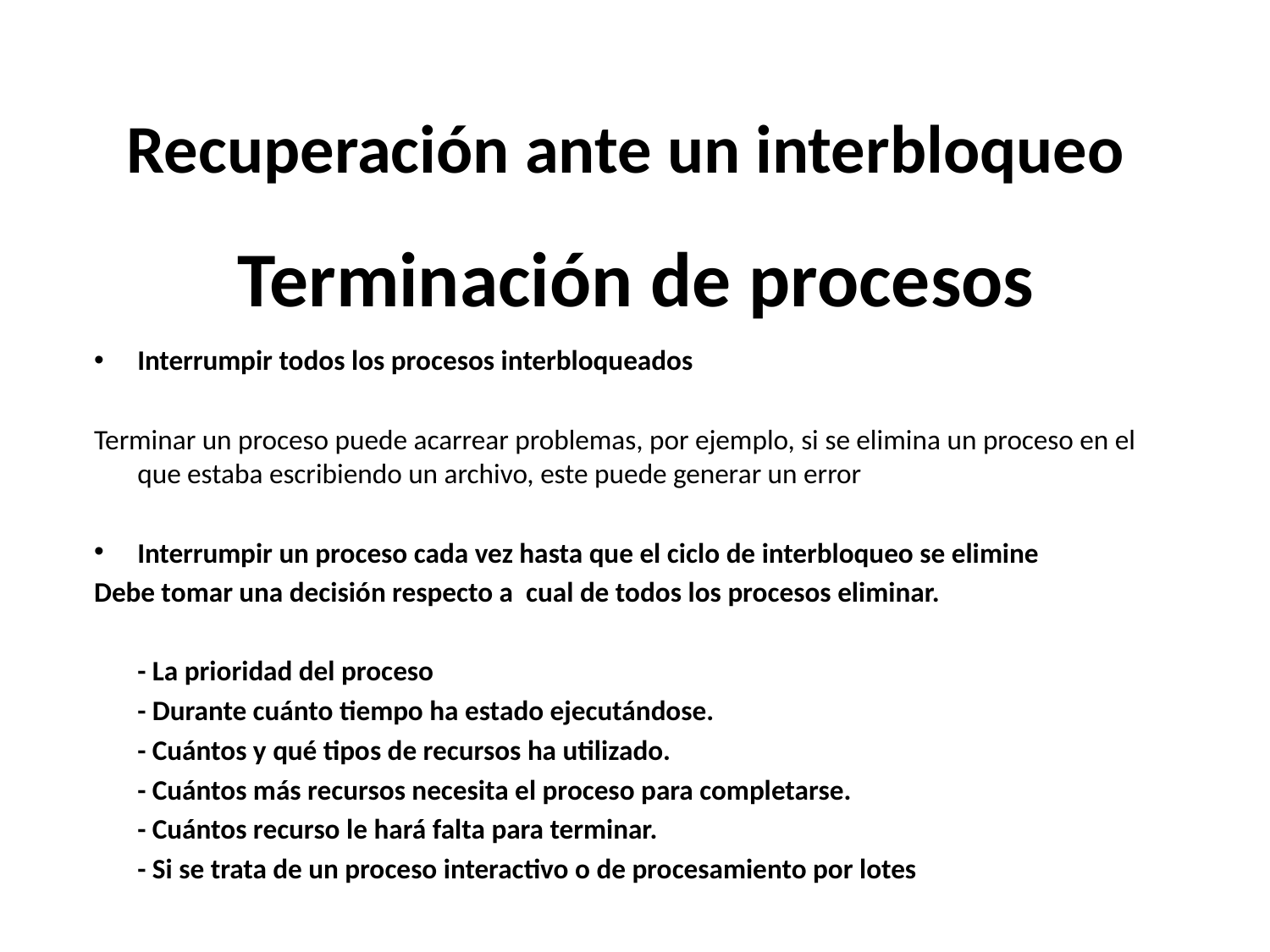

Recuperación ante un interbloqueo
# Terminación de procesos
Interrumpir todos los procesos interbloqueados

Terminar un proceso puede acarrear problemas, por ejemplo, si se elimina un proceso en el que estaba escribiendo un archivo, este puede generar un error

Interrumpir un proceso cada vez hasta que el ciclo de interbloqueo se elimine
Debe tomar una decisión respecto a  cual de todos los procesos eliminar.

	- La prioridad del proceso
	- Durante cuánto tiempo ha estado ejecutándose.
	- Cuántos y qué tipos de recursos ha utilizado.
	- Cuántos más recursos necesita el proceso para completarse.
 	- Cuántos recurso le hará falta para terminar.
	- Si se trata de un proceso interactivo o de procesamiento por lotes